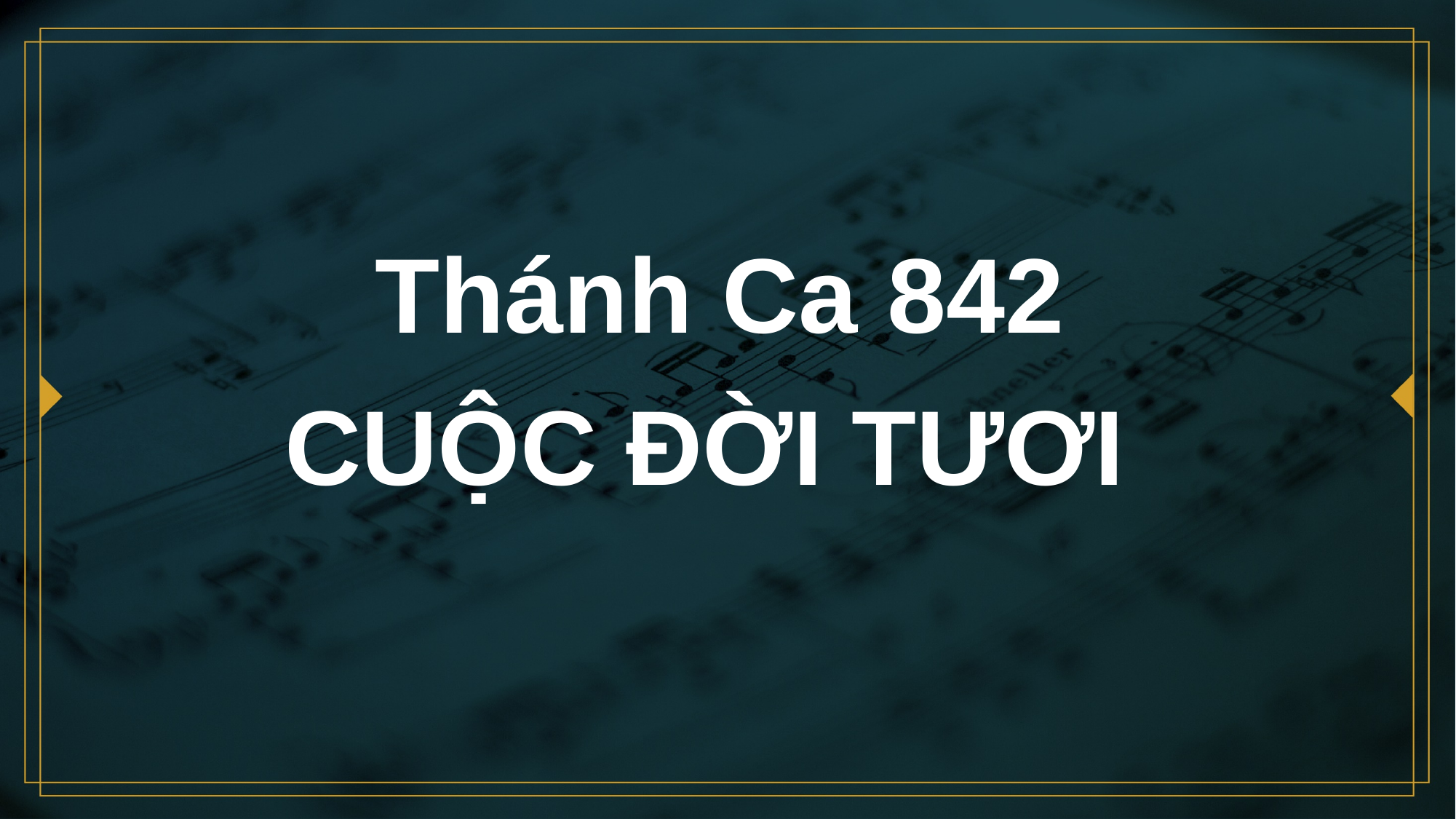

# Thánh Ca 842 CUỘC ĐỜI TƯƠI